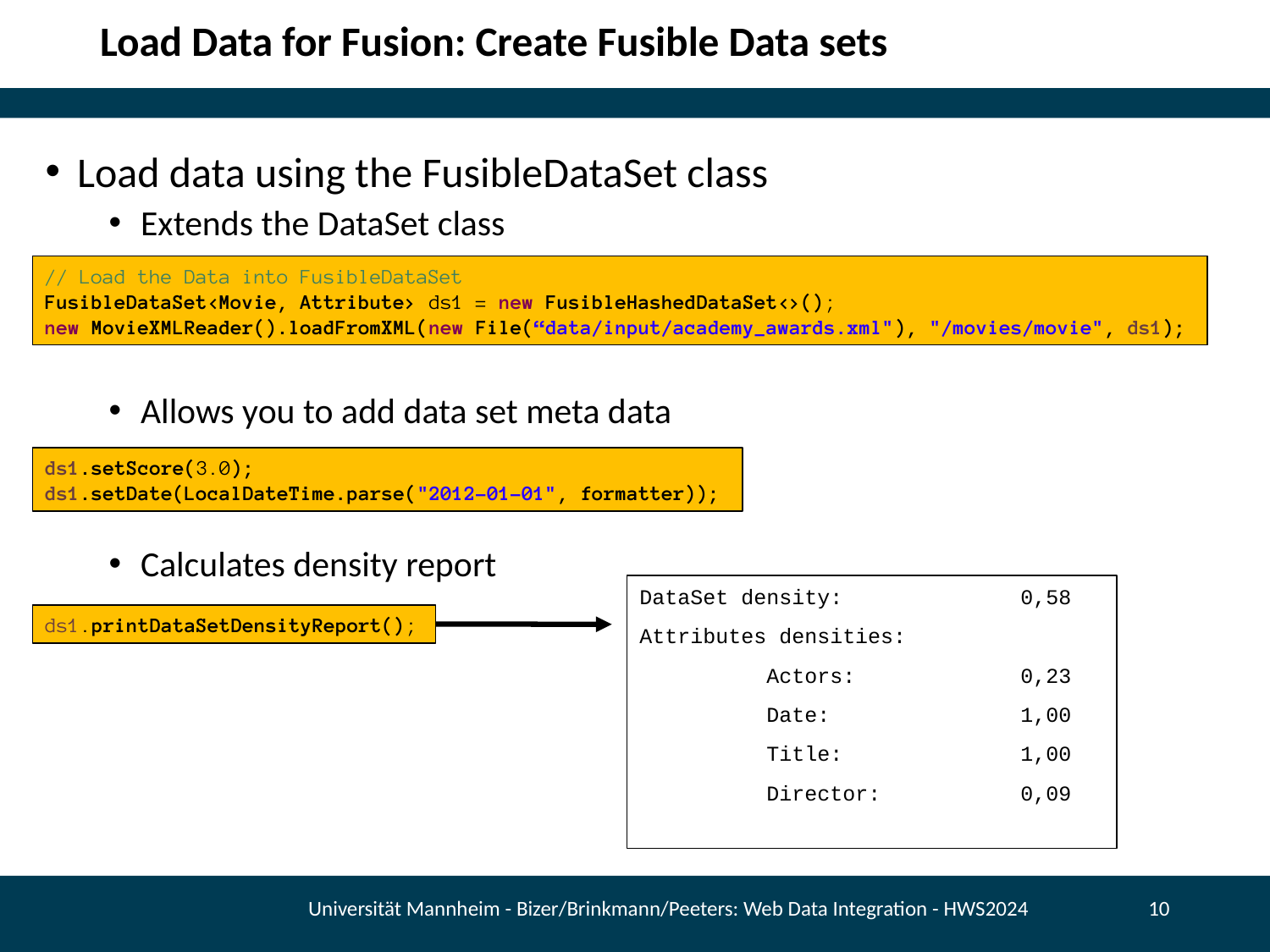

# Load Data for Fusion: Create Fusible Data sets
Load data using the FusibleDataSet class
Extends the DataSet class

Allows you to add data set meta data

Calculates density report
// Load the Data into FusibleDataSet
FusibleDataSet<Movie, Attribute> ds1 = new FusibleHashedDataSet<>();
new MovieXMLReader().loadFromXML(new File(“data/input/academy_awards.xml"), "/movies/movie", ds1);
ds1.setScore(3.0);
ds1.setDate(LocalDateTime.parse("2012-01-01", formatter));
DataSet density: 		0,58
Attributes densities:
	Actors: 		0,23
	Date: 		1,00
	Title: 		1,00
	Director: 	0,09

ds1.printDataSetDensityReport();
Universität Mannheim - Bizer/Brinkmann/Peeters: Web Data Integration - HWS2024
10